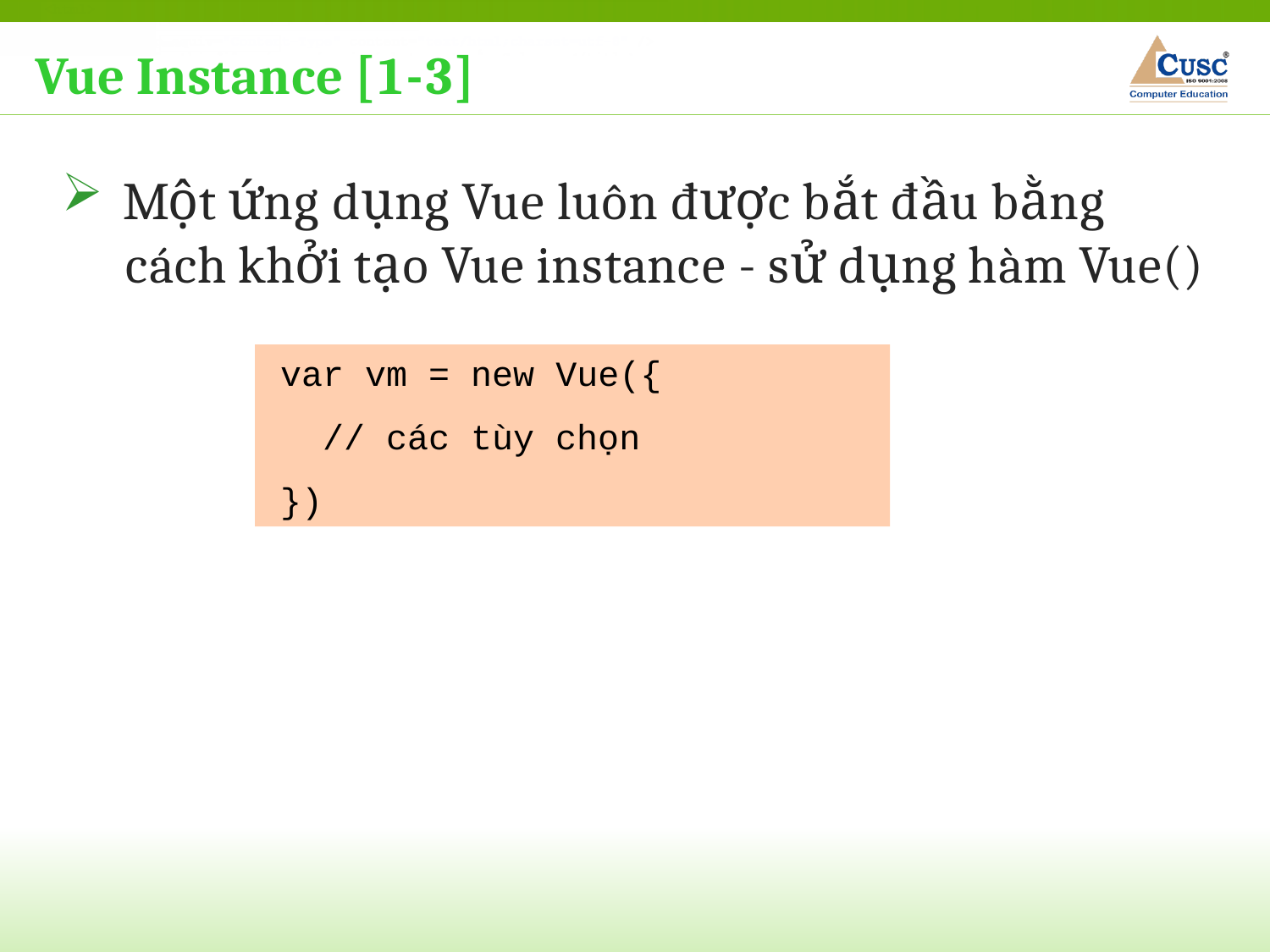

Vue Instance [1-3]
Một ứng dụng Vue luôn được bắt đầu bằng cách khởi tạo Vue instance - sử dụng hàm Vue()
var vm = new Vue({
  // các tùy chọn
})